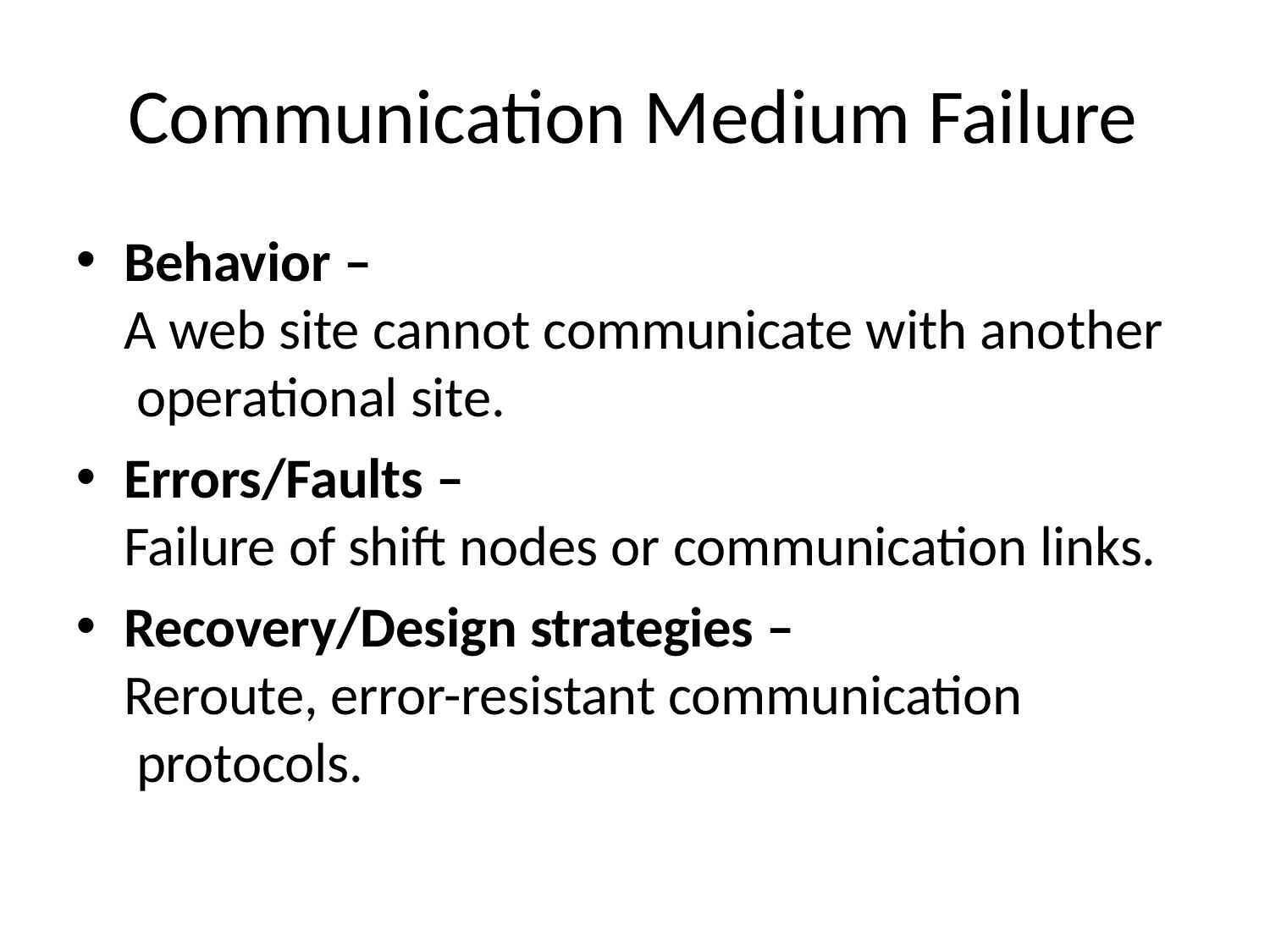

# Communication Medium Failure
Behavior –
A web site cannot communicate with another  operational site.
Errors/Faults –
Failure of shift nodes or communication links.
Recovery/Design strategies –
Reroute, error-resistant communication  protocols.